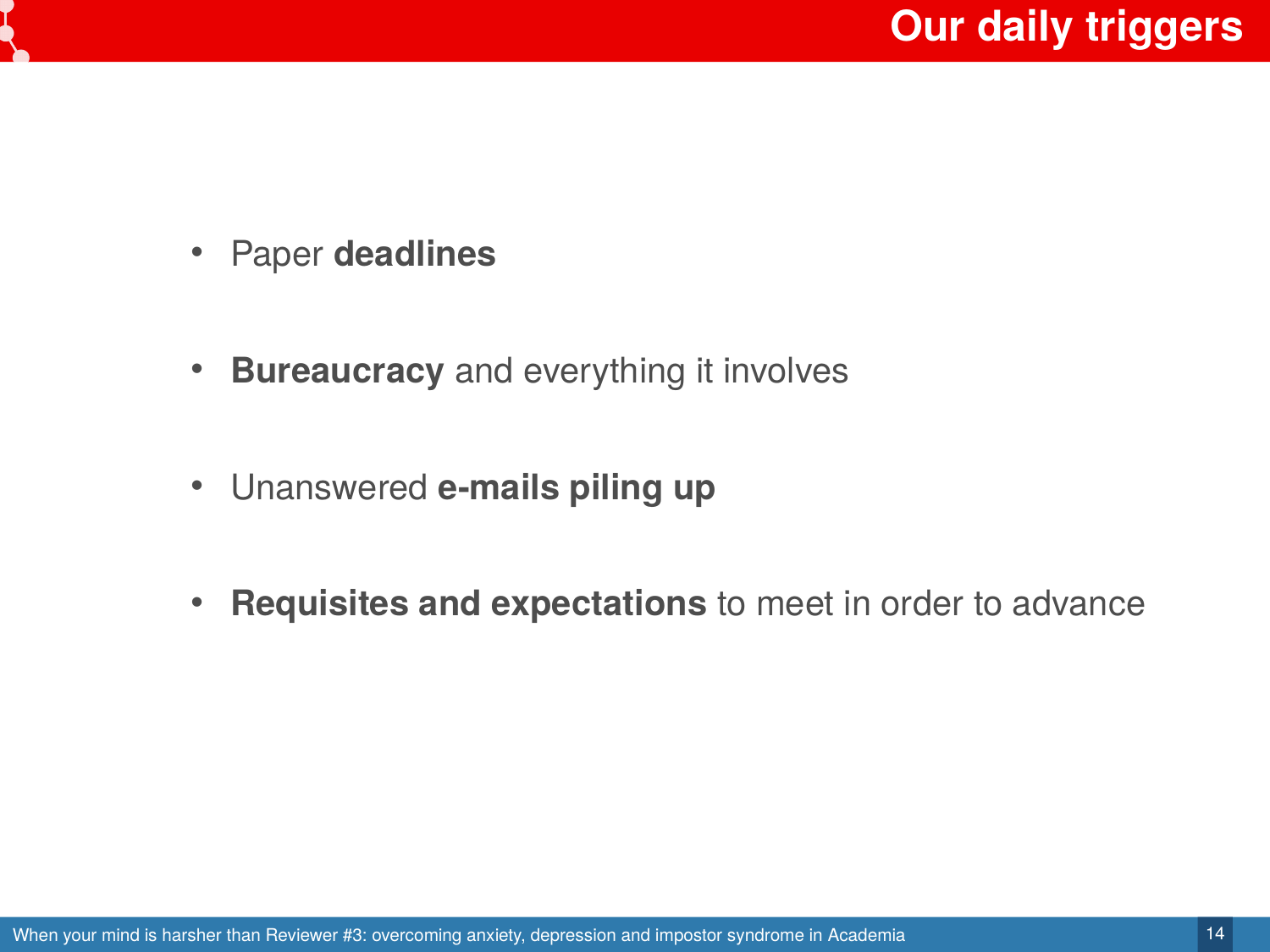

# Our daily triggers

Paper deadlines

Bureaucracy and everything it involves

Unanswered e-mails piling up

Requisites and expectations to meet in order to advance

14